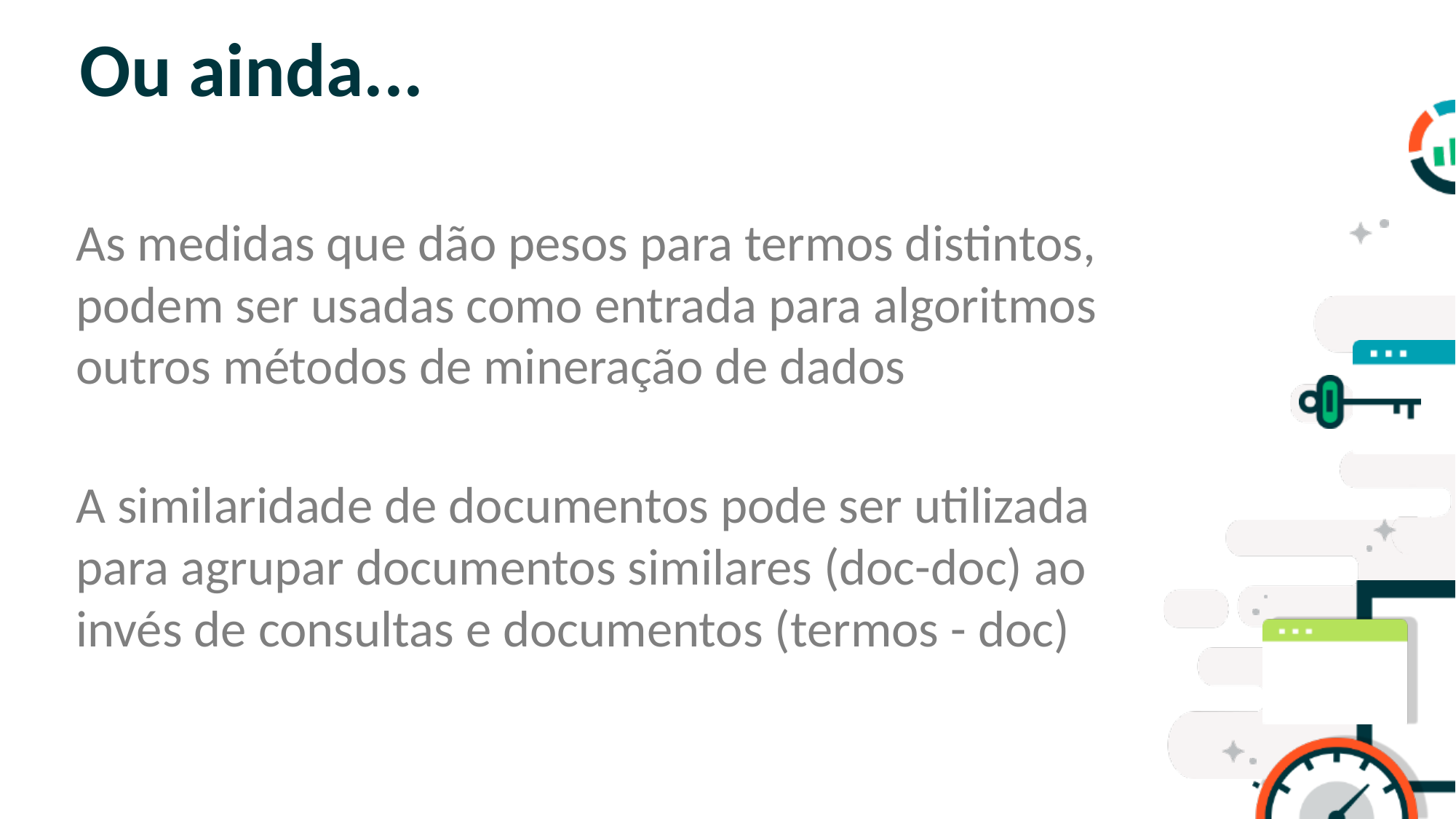

# Ou ainda...
As medidas que dão pesos para termos distintos, podem ser usadas como entrada para algoritmos outros métodos de mineração de dados
A similaridade de documentos pode ser utilizada para agrupar documentos similares (doc-doc) ao invés de consultas e documentos (termos - doc)
SLIDE PARA TÓPICOS